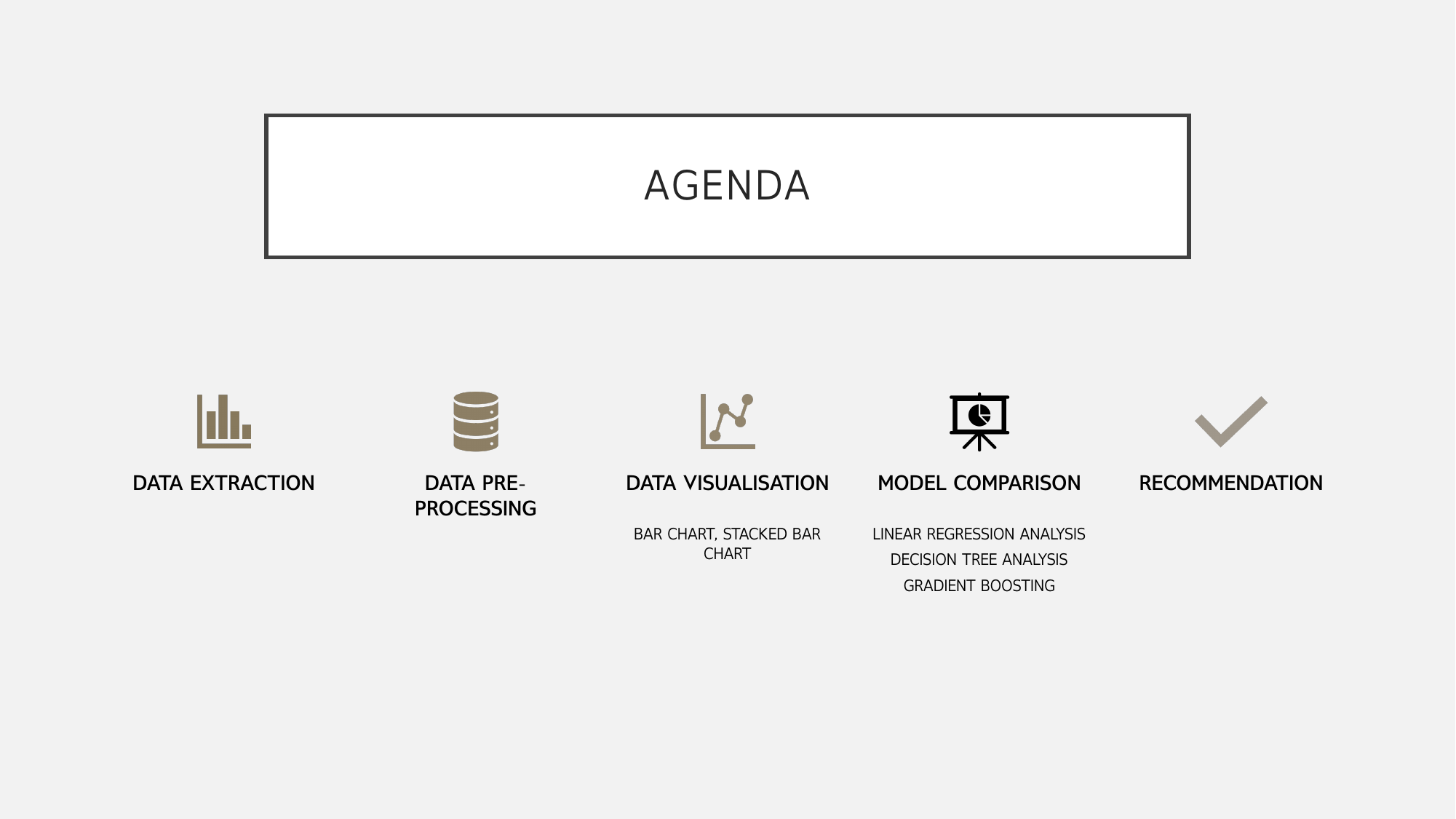

# AGENDA
DATA EXTRACTION
DATA PRE-PROCESSING
DATA VISUALISATION
BAR CHART, STACKED BAR CHART
MODEL COMPARISON
LINEAR REGRESSION ANALYSIS
DECISION TREE ANALYSIS
GRADIENT BOOSTING
RECOMMENDATION